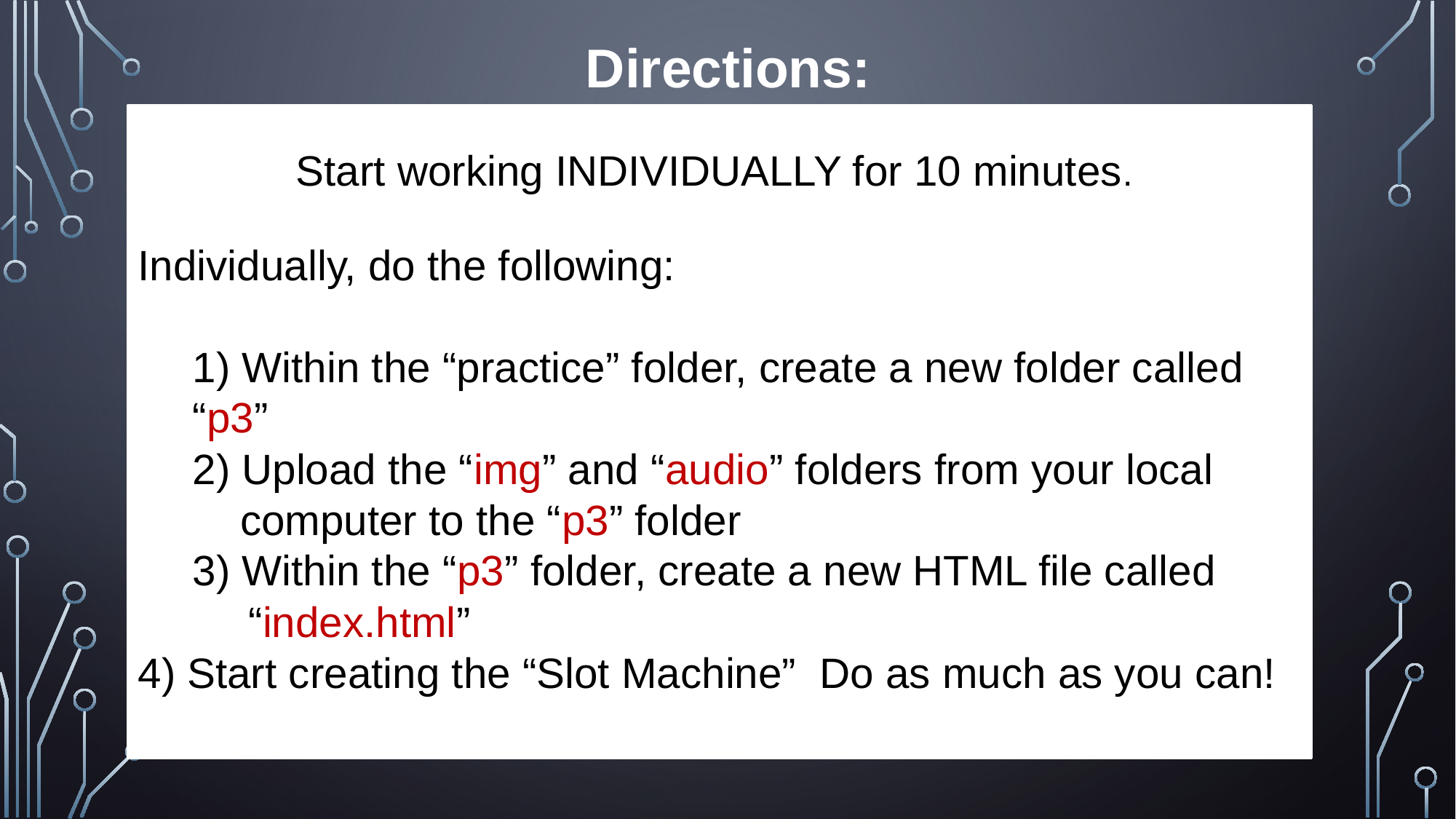

Directions:

Start working INDIVIDUALLY for 10 minutes.

Individually, do the following:
1) Within the “practice” folder, create a new folder called “p3”
2) Upload the “img” and “audio” folders from your local computer to the “p3” folder
3) Within the “p3” folder, create a new HTML file called “index.html”
4) Start creating the “Slot Machine”  Do as much as you can!